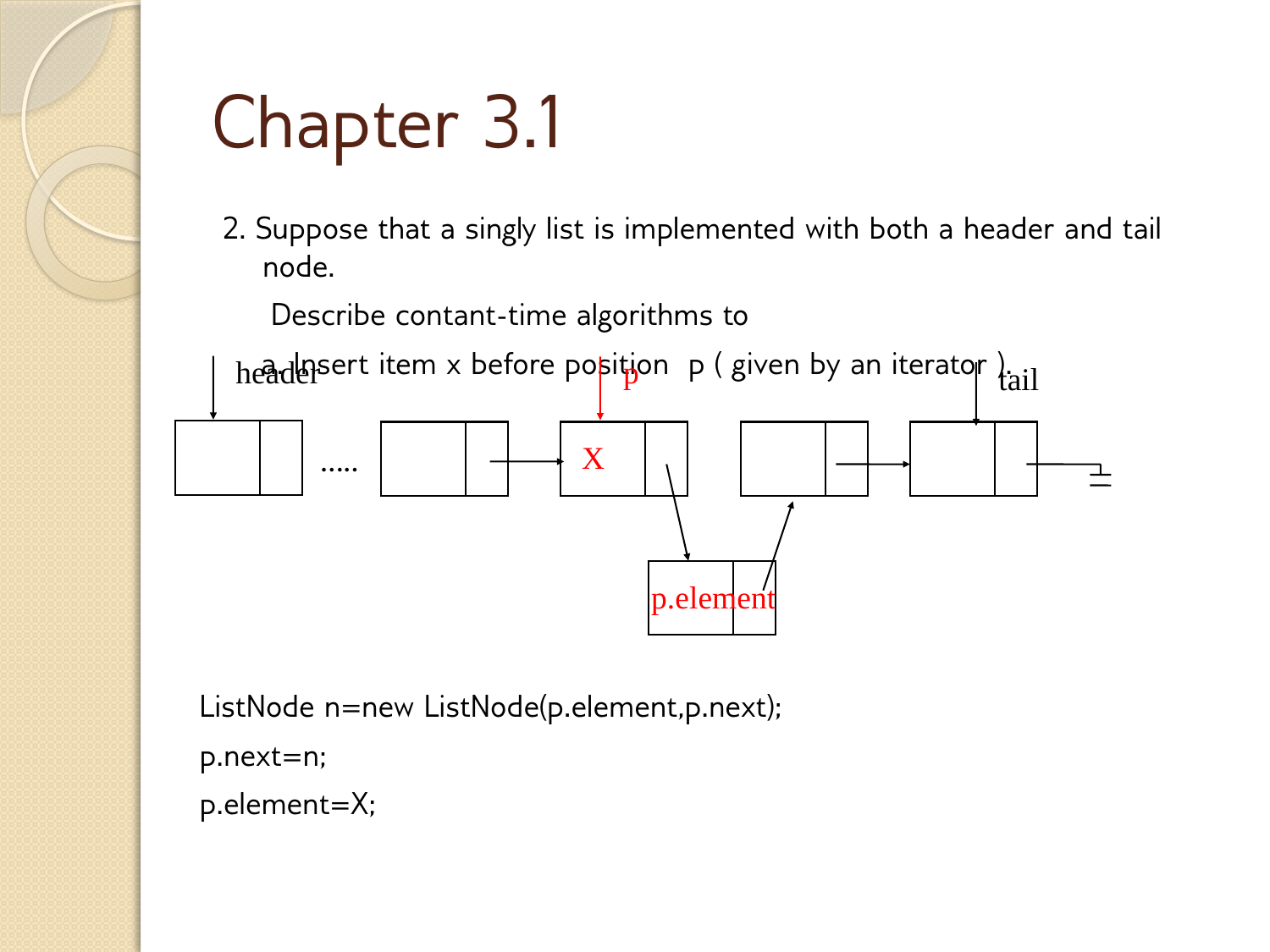

# Chapter 3.1
2. Suppose that a singly list is implemented with both a header and tail node.
     Describe contant-time algorithms to
    a. Insert item x before position  p ( given by an iterator ).

header
p
tail

X
…..

p.element
ListNode n=new ListNode(p.element,p.next);
p.next=n;
p.element=X;